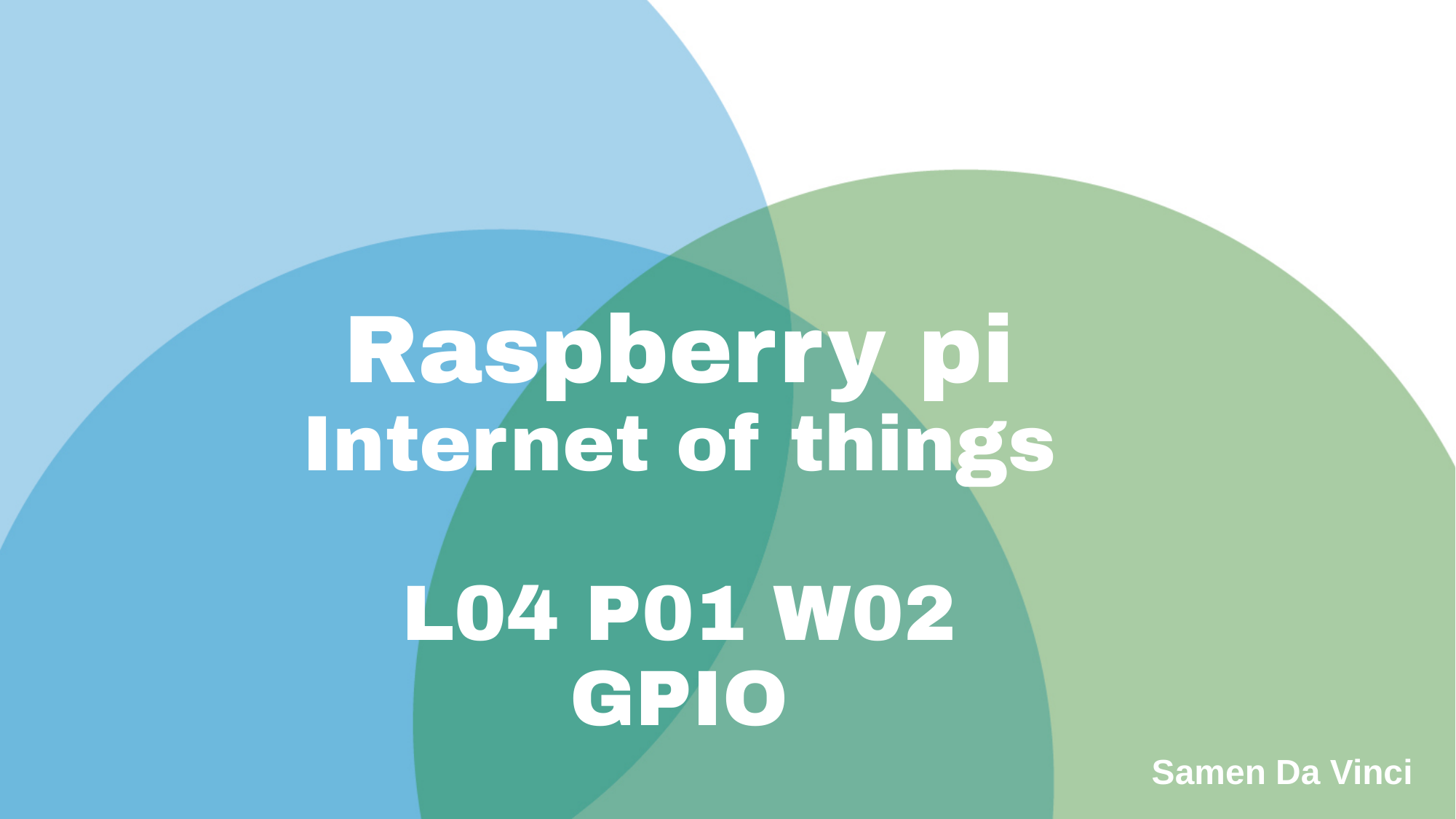

# Raspberry pi Internet of things L04 P01 W02 GPIO
Samen Da Vinci